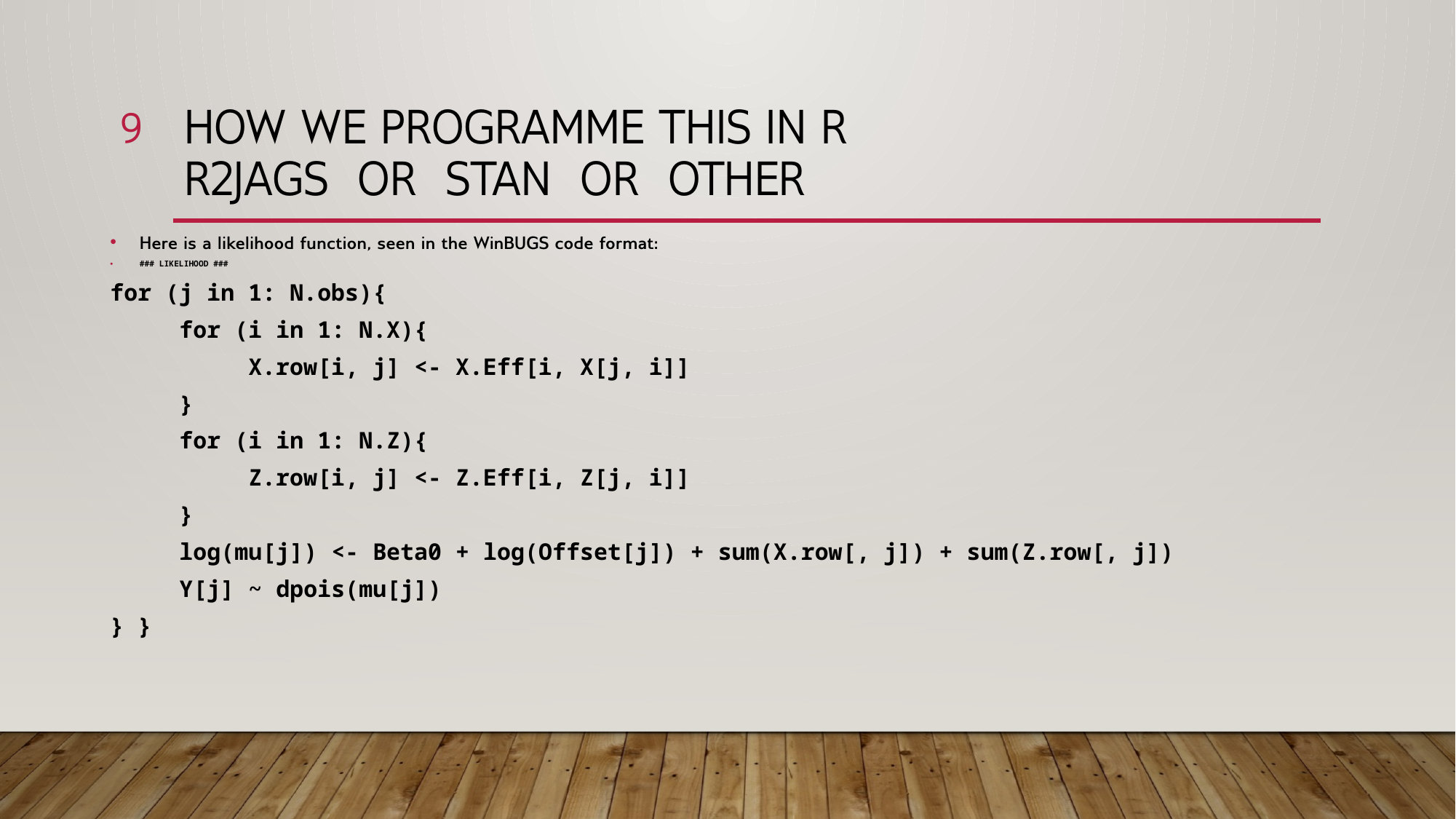

9
# How we programme this in R R2Jags  or  stan  or  other
Here is a likelihood function, seen in the WinBUGS code format:
### LIKELIHOOD ###
for (j in 1: N.obs){
     for (i in 1: N.X){
          X.row[i, j] <- X.Eff[i, X[j, i]]
     }
     for (i in 1: N.Z){
          Z.row[i, j] <- Z.Eff[i, Z[j, i]]
     }
     log(mu[j]) <- Beta0 + log(Offset[j]) + sum(X.row[, j]) + sum(Z.row[, j])
     Y[j] ~ dpois(mu[j])
} }